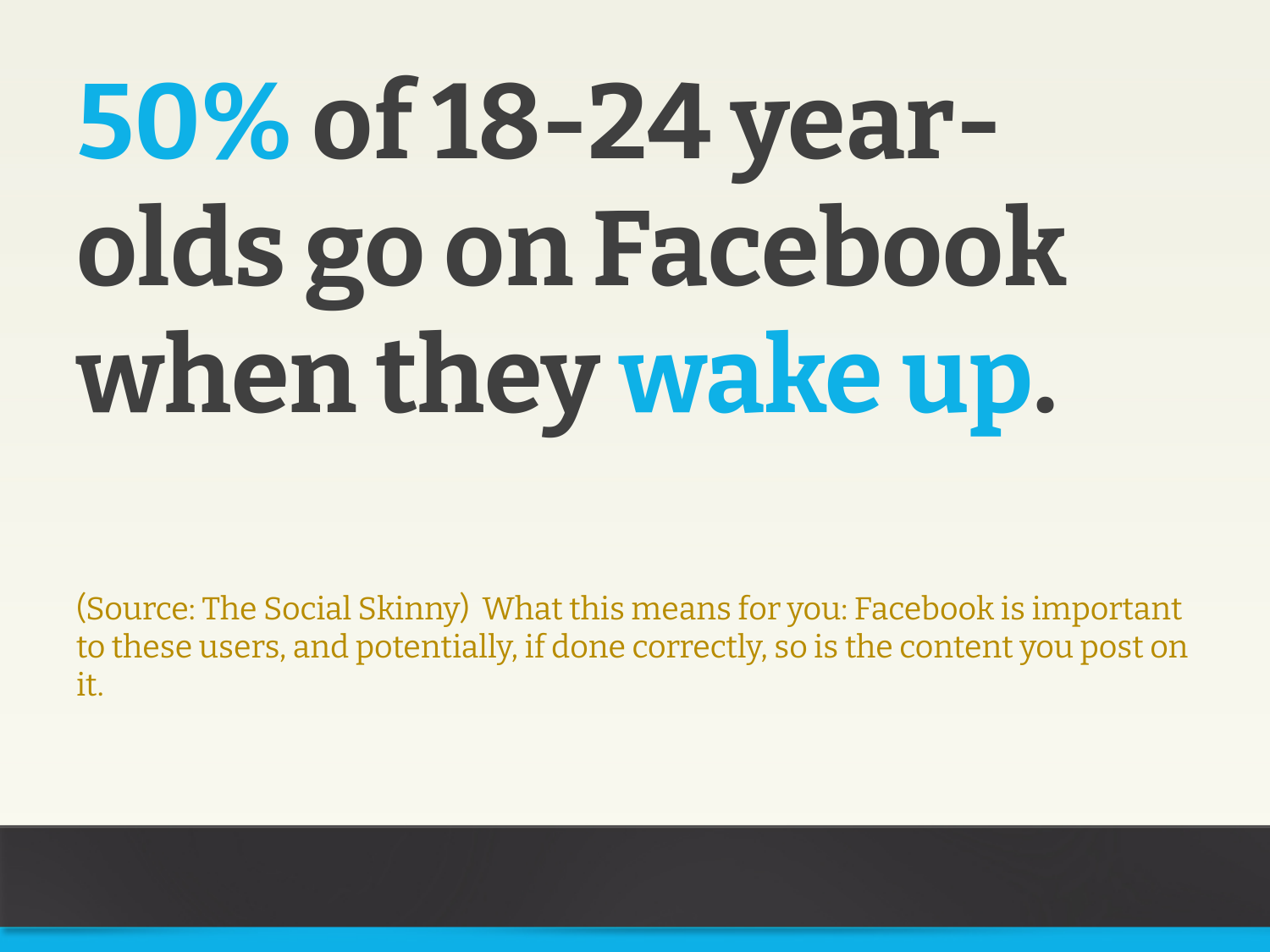

50% of 18-24 year-olds go on Facebook when they wake up.

(Source: The Social Skinny)  What this means for you: Facebook is important to these users, and potentially, if done correctly, so is the content you post on it.